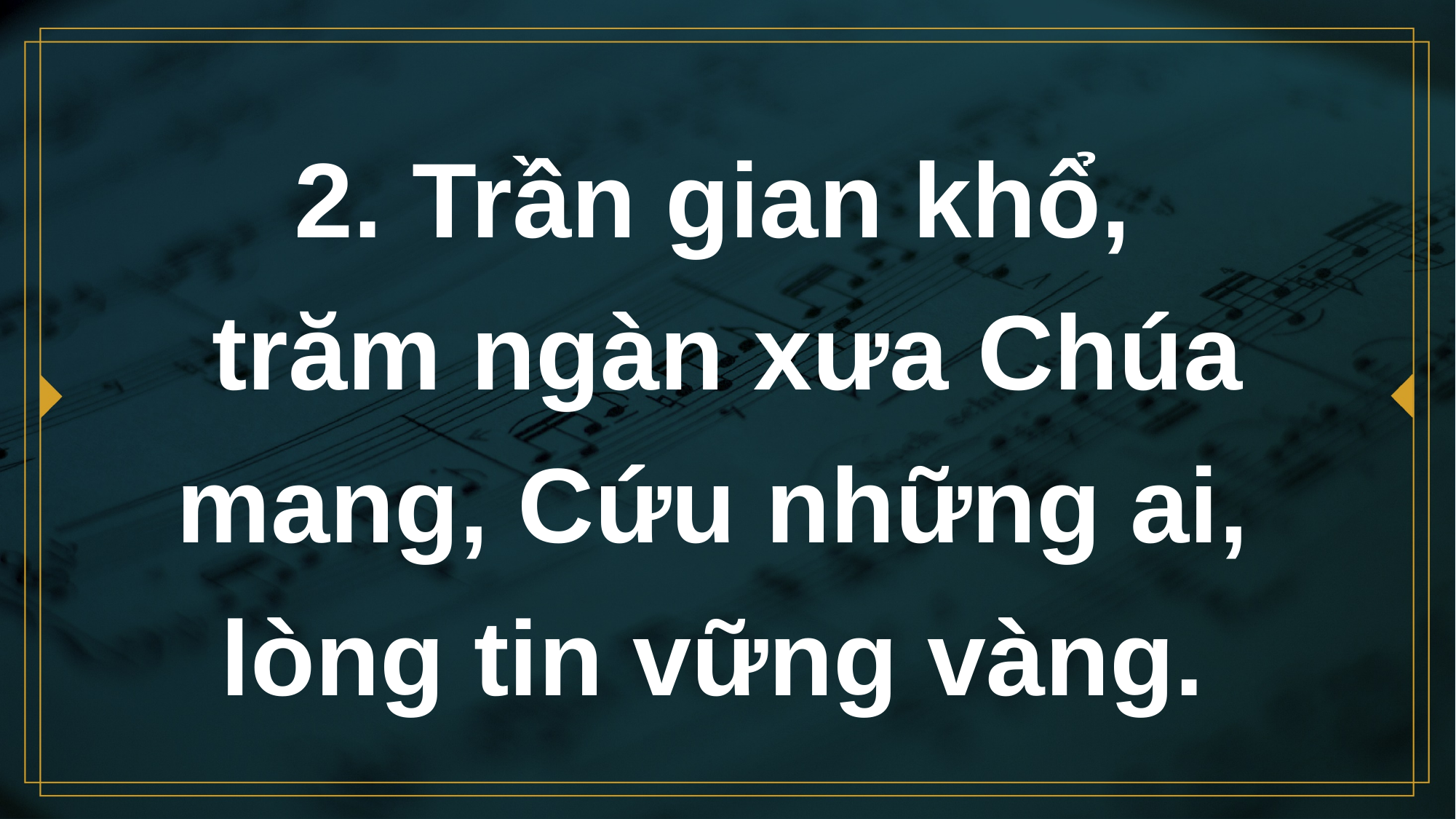

# 2. Trần gian khổ, trăm ngàn xưa Chúa mang, Cứu những ai, lòng tin vững vàng.